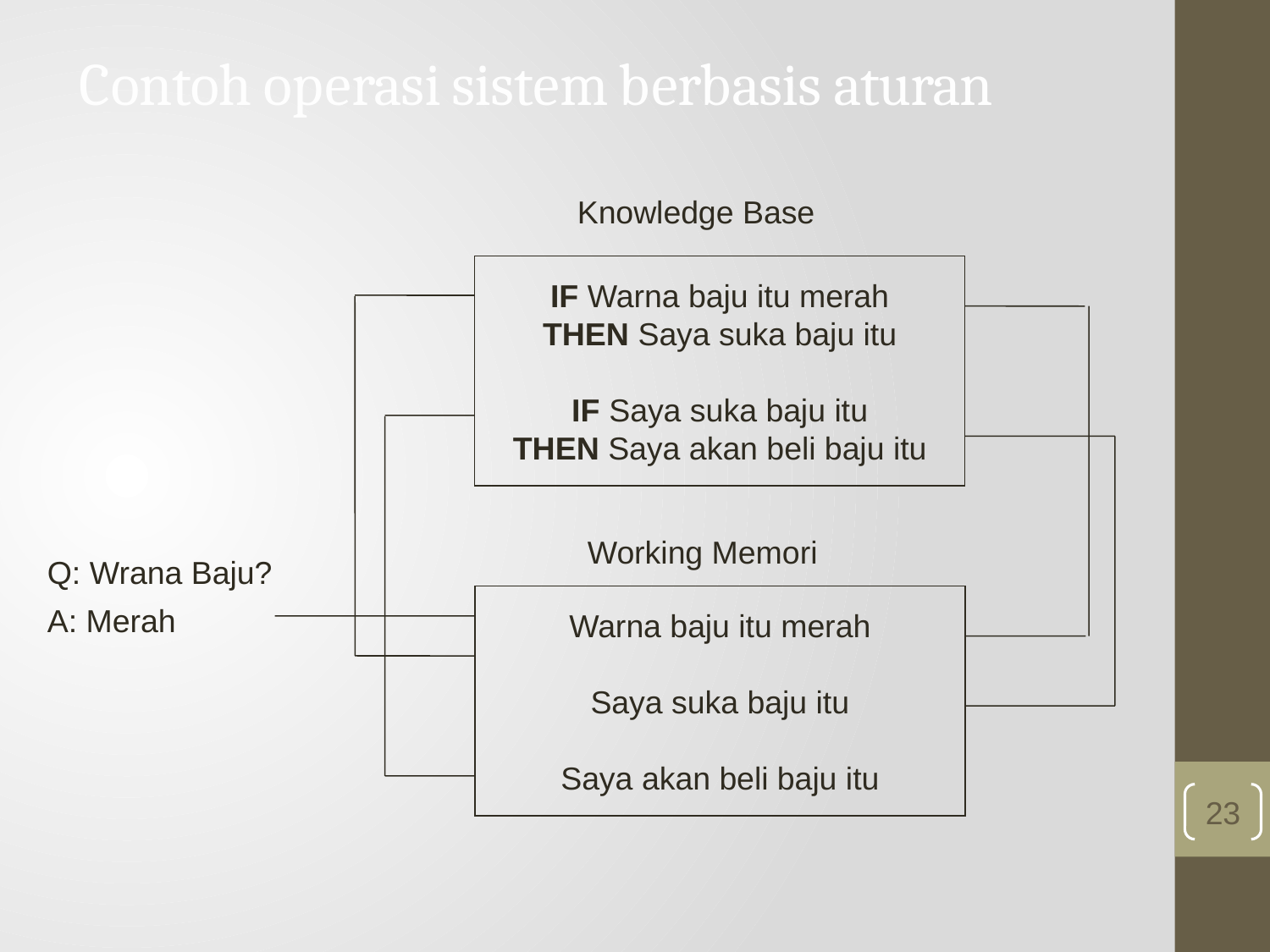

# Contoh operasi sistem berbasis aturan
Knowledge Base
IF Warna baju itu merah
THEN Saya suka baju itu

IF Saya suka baju itu
THEN Saya akan beli baju itu

Working Memori
Q: Wrana Baju?
A: Merah
Warna baju itu merah

Saya suka baju itu

Saya akan beli baju itu

23